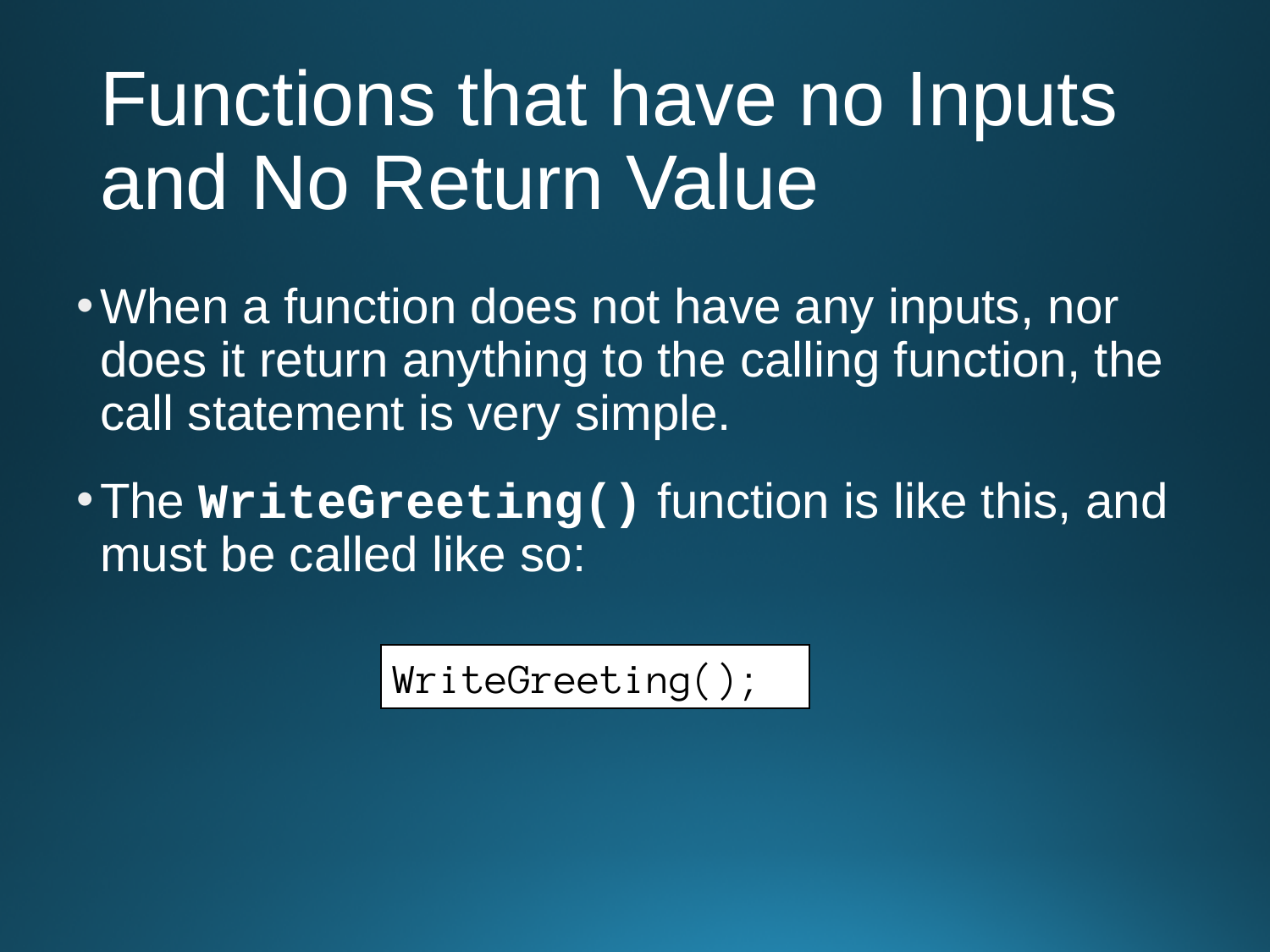

# Functions that have no Inputs and No Return Value
When a function does not have any inputs, nor does it return anything to the calling function, the call statement is very simple.
The WriteGreeting() function is like this, and must be called like so:

WriteGreeting();